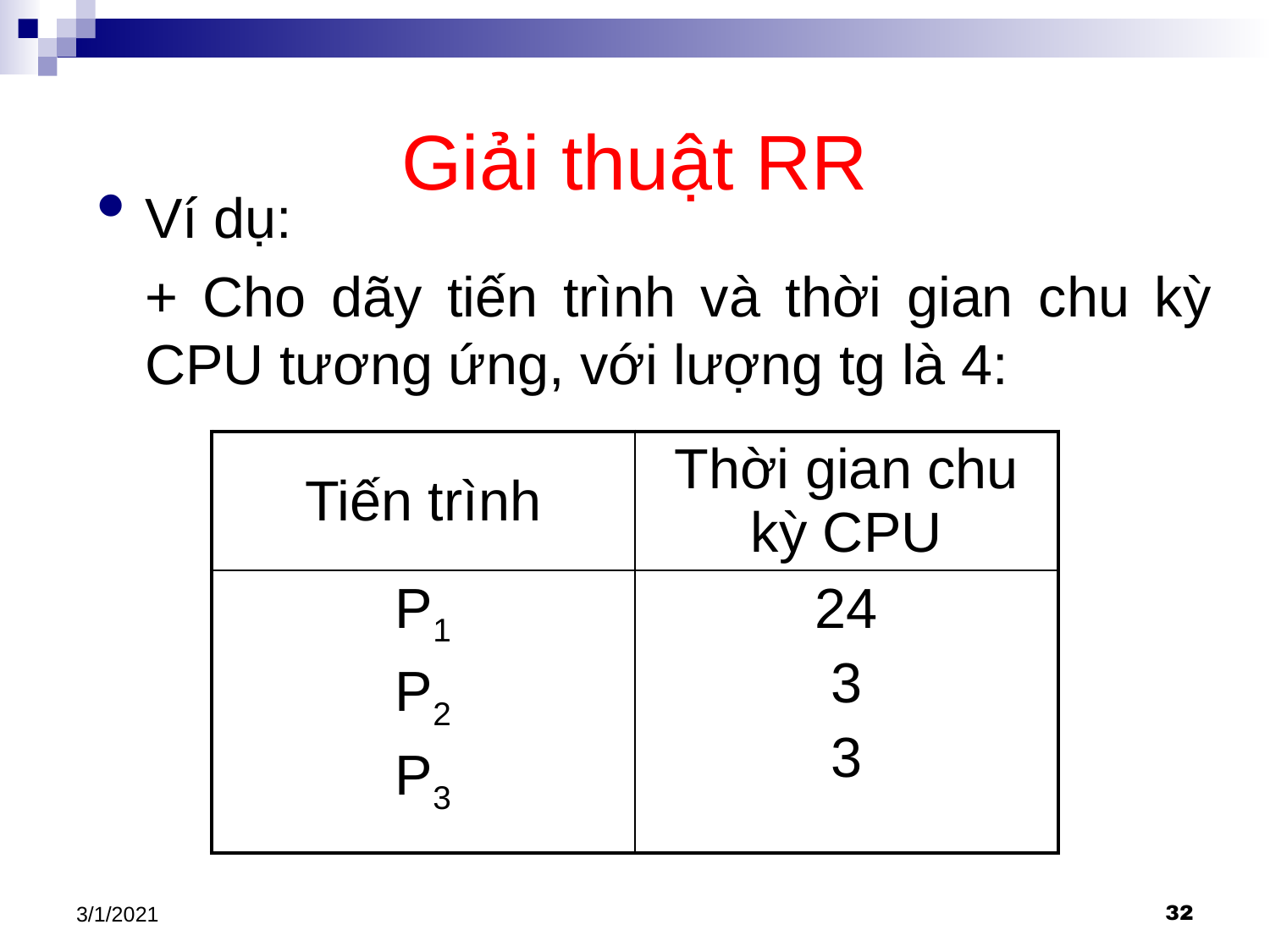

# Giải thuật RR

Ví dụ:
	+ Cho dãy tiến trình và thời gian chu kỳ CPU tương ứng, với lượng tg là 4:

| Tiến trình | Thời gian chu kỳ CPU |
| --- | --- |
| P1 P2 P3 | 24 3 3 |
3/1/2021
32